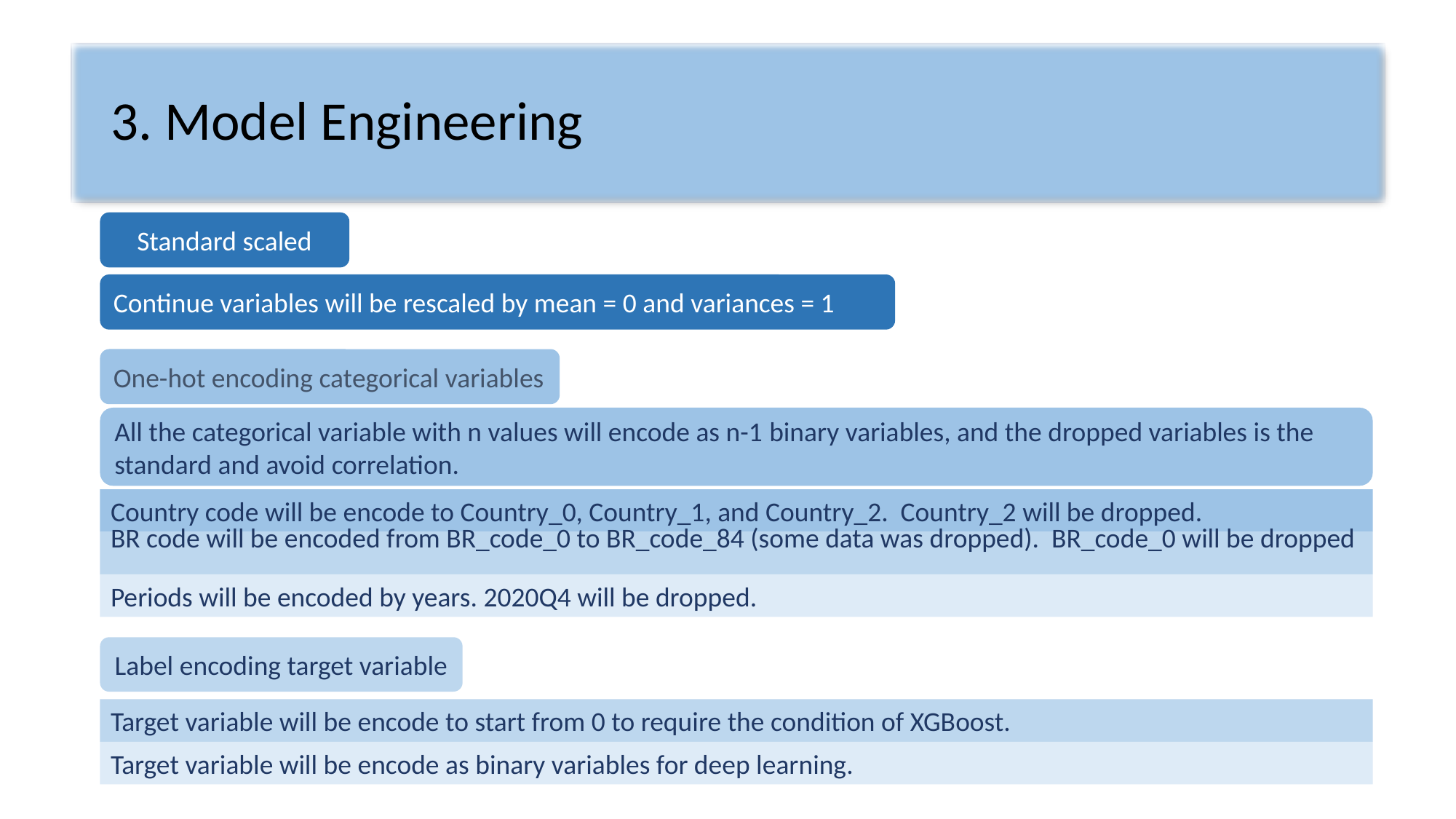

# 3. Model Engineering
Standard scaled
Continue variables will be rescaled by mean = 0 and variances = 1
One-hot encoding categorical variables
All the categorical variable with n values will encode as n-1 binary variables, and the dropped variables is the standard and avoid correlation.
Country code will be encode to Country_0, Country_1, and Country_2.  Country_2 will be dropped.
BR code will be encoded from BR_code_0 to BR_code_84 (some data was dropped).  BR_code_0 will be dropped
Periods will be encoded by years. 2020Q4 will be dropped.
Label encoding target variable
Target variable will be encode to start from 0 to require the condition of XGBoost.
Target variable will be encode as binary variables for deep learning.